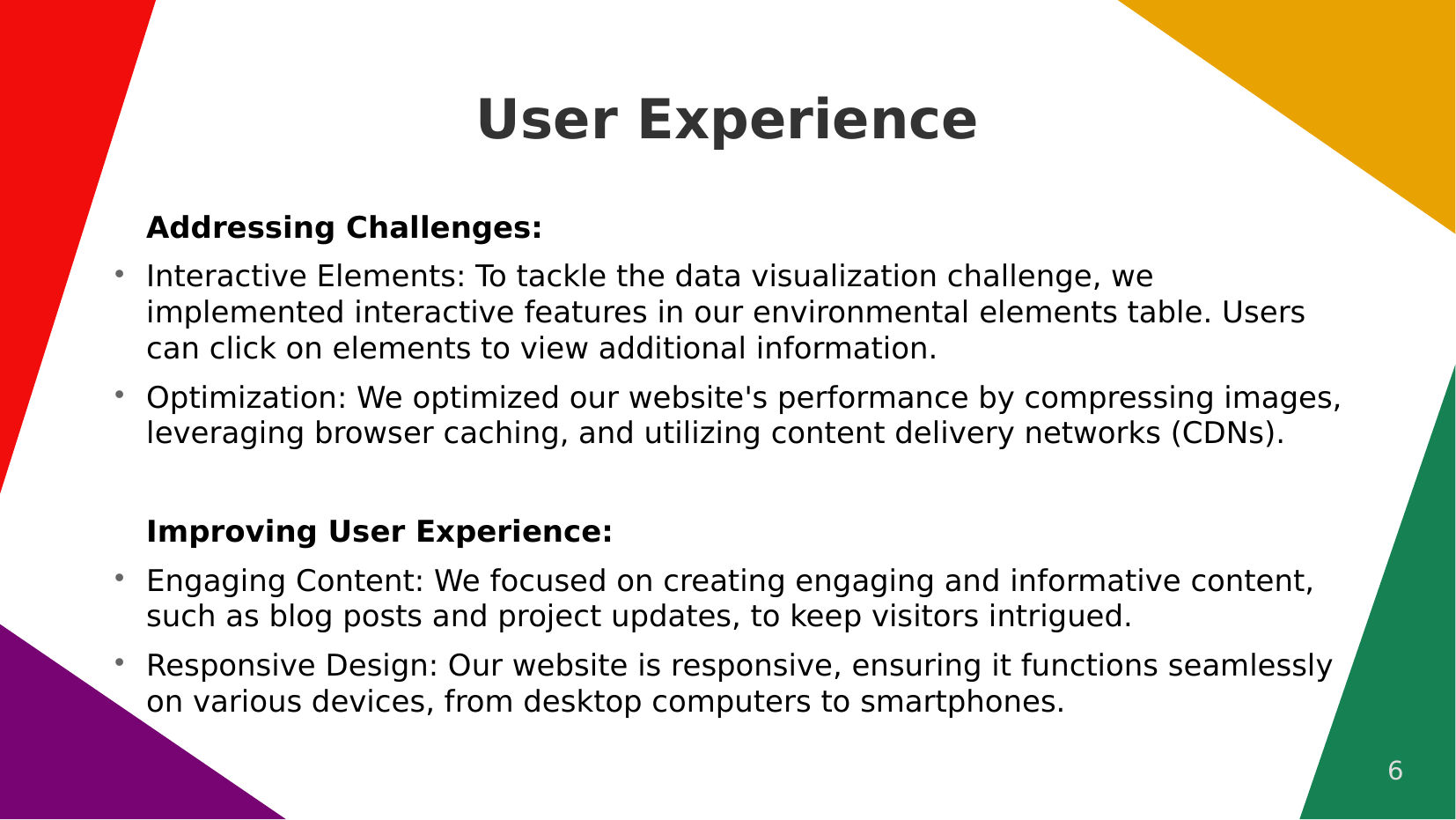

# User Experience
Addressing Challenges:
Interactive Elements: To tackle the data visualization challenge, we implemented interactive features in our environmental elements table. Users can click on elements to view additional information.
Optimization: We optimized our website's performance by compressing images, leveraging browser caching, and utilizing content delivery networks (CDNs).

Improving User Experience:
Engaging Content: We focused on creating engaging and informative content, such as blog posts and project updates, to keep visitors intrigued.
Responsive Design: Our website is responsive, ensuring it functions seamlessly on various devices, from desktop computers to smartphones.
6